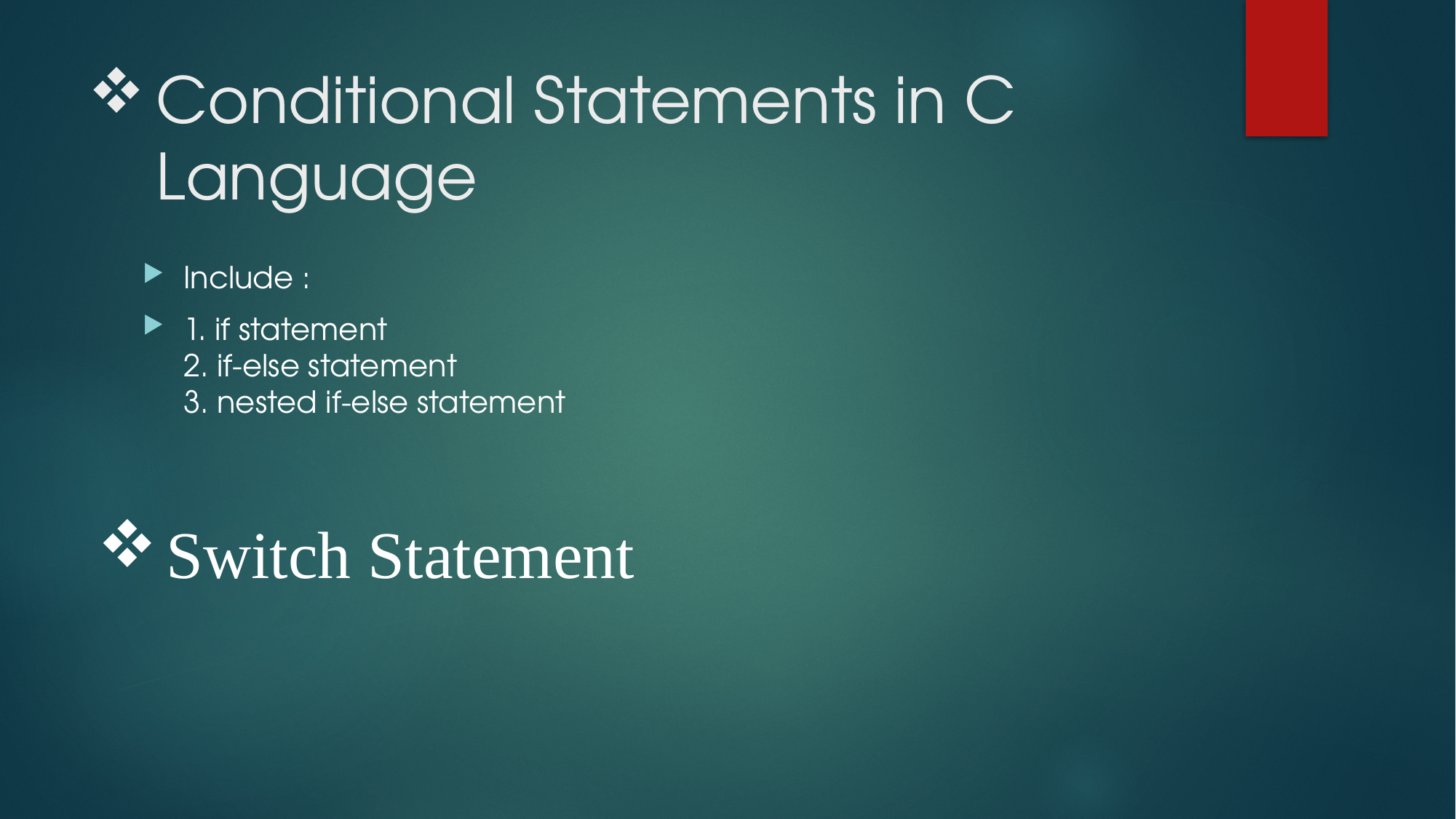

# Conditional Statements in C Language
Include :
1. if statement
2. if-else statement
3. nested if-else statement
Switch Statement